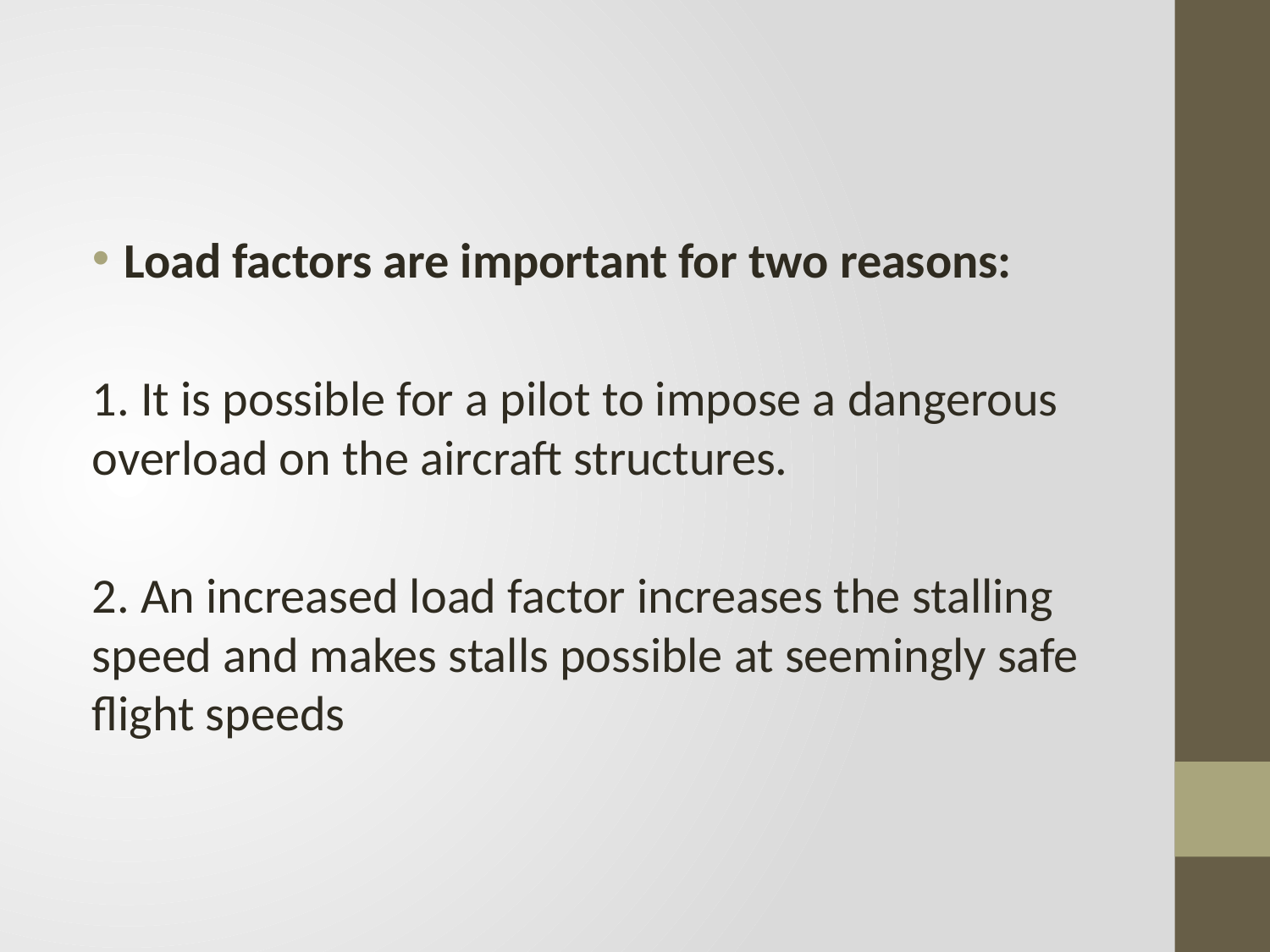

#
Load factors are important for two reasons:

1. It is possible for a pilot to impose a dangerous overload on the aircraft structures.

2. An increased load factor increases the stalling speed and makes stalls possible at seemingly safe flight speeds